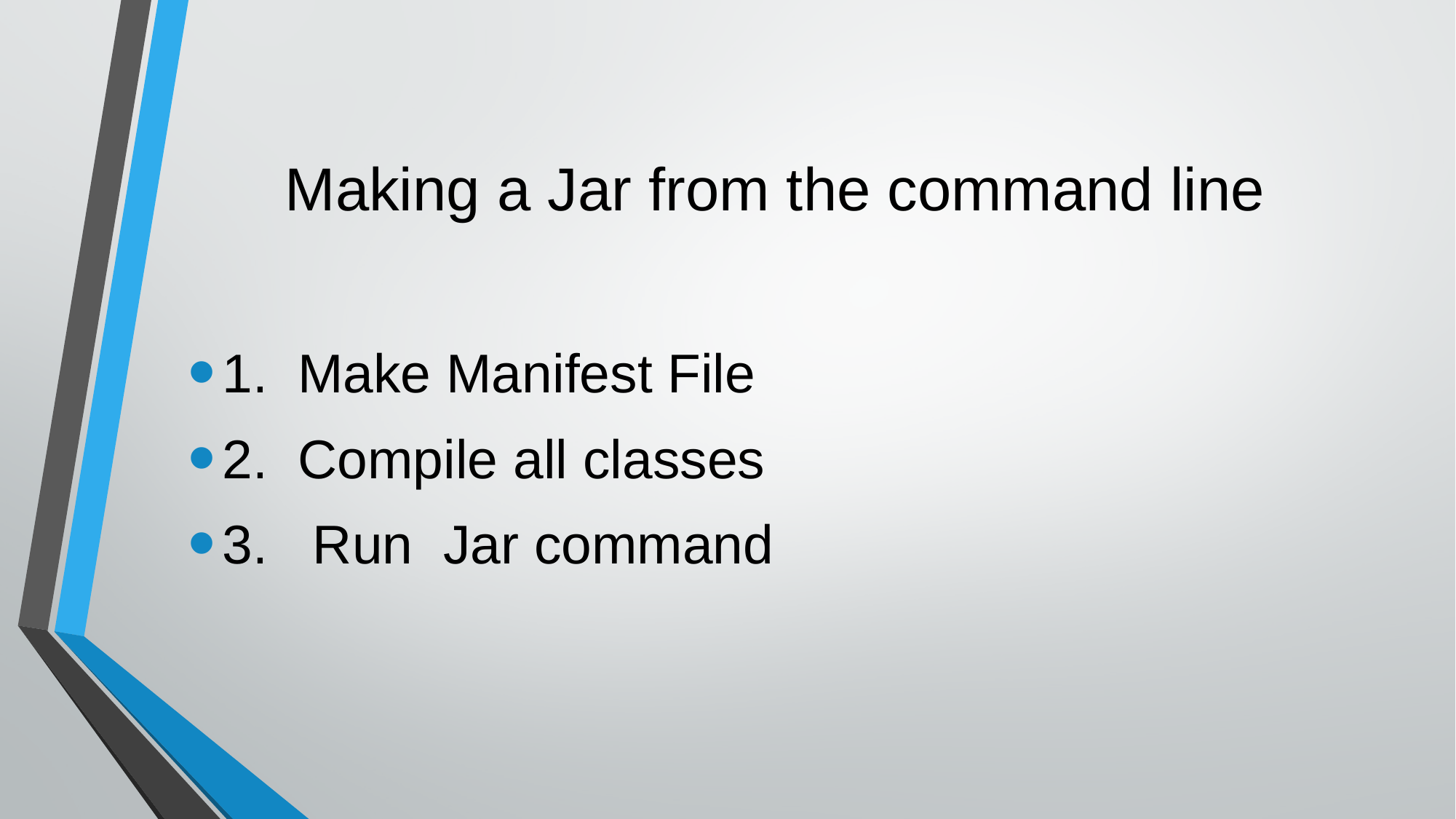

# Making a Jar from the command line
1.  Make Manifest File
2.  Compile all classes
3.   Run  Jar command